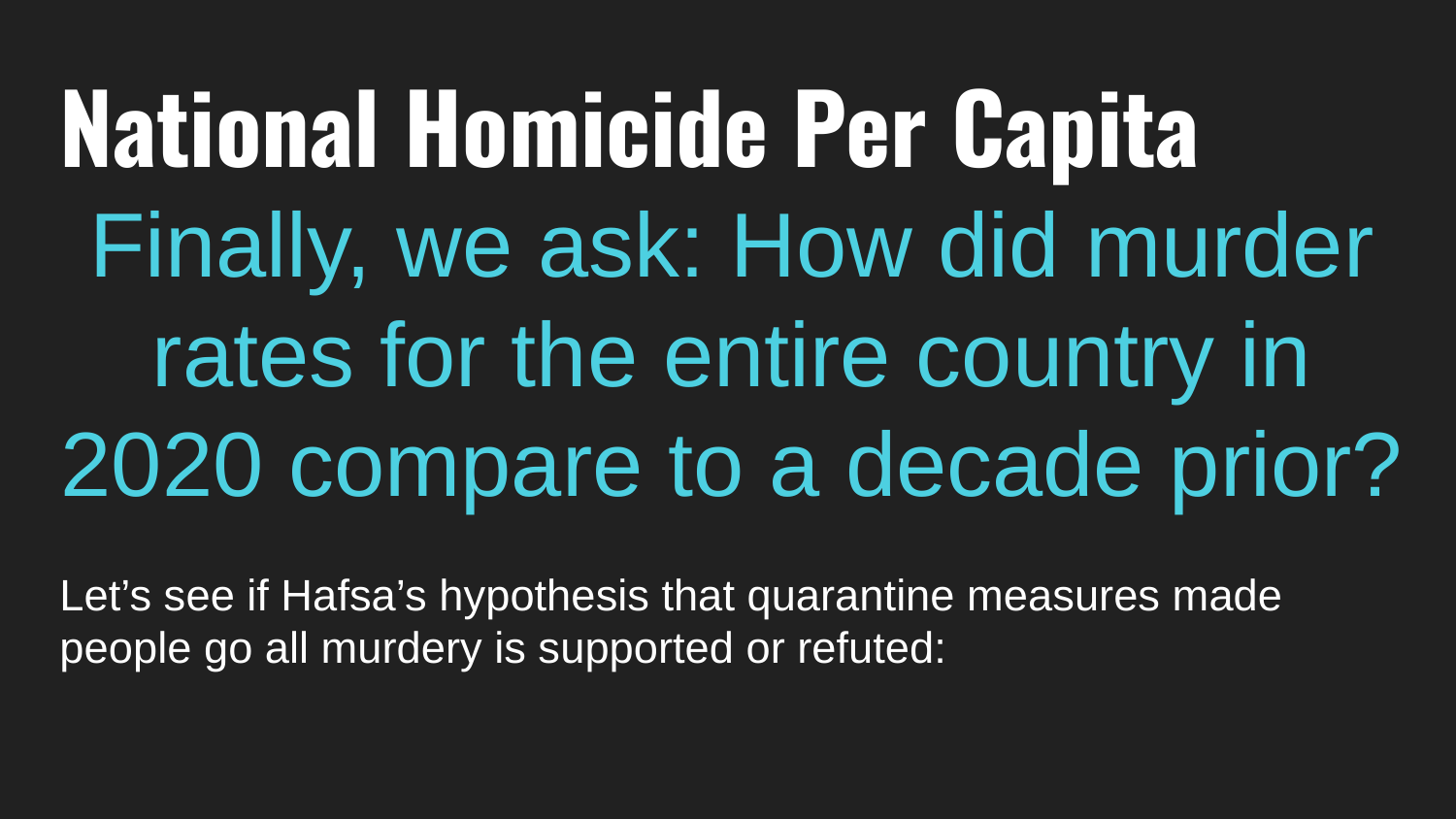

# National Homicide Per Capita
Finally, we ask: How did murder rates for the entire country in 2020 compare to a decade prior?

Let’s see if Hafsa’s hypothesis that quarantine measures made people go all murdery is supported or refuted: